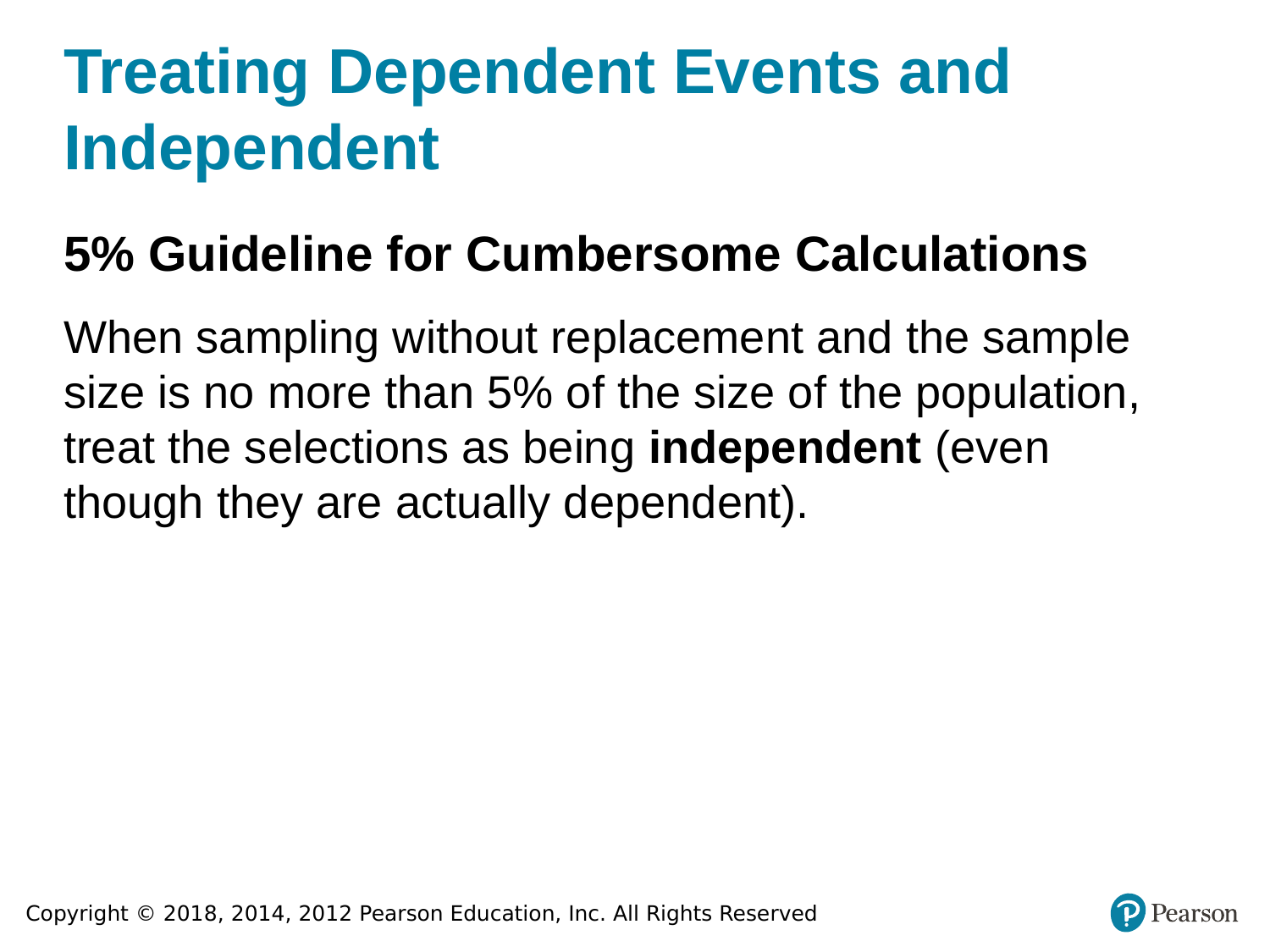

# Treating Dependent Events and Independent
5% Guideline for Cumbersome Calculations
When sampling without replacement and the sample size is no more than 5% of the size of the population, treat the selections as being independent (even though they are actually dependent).